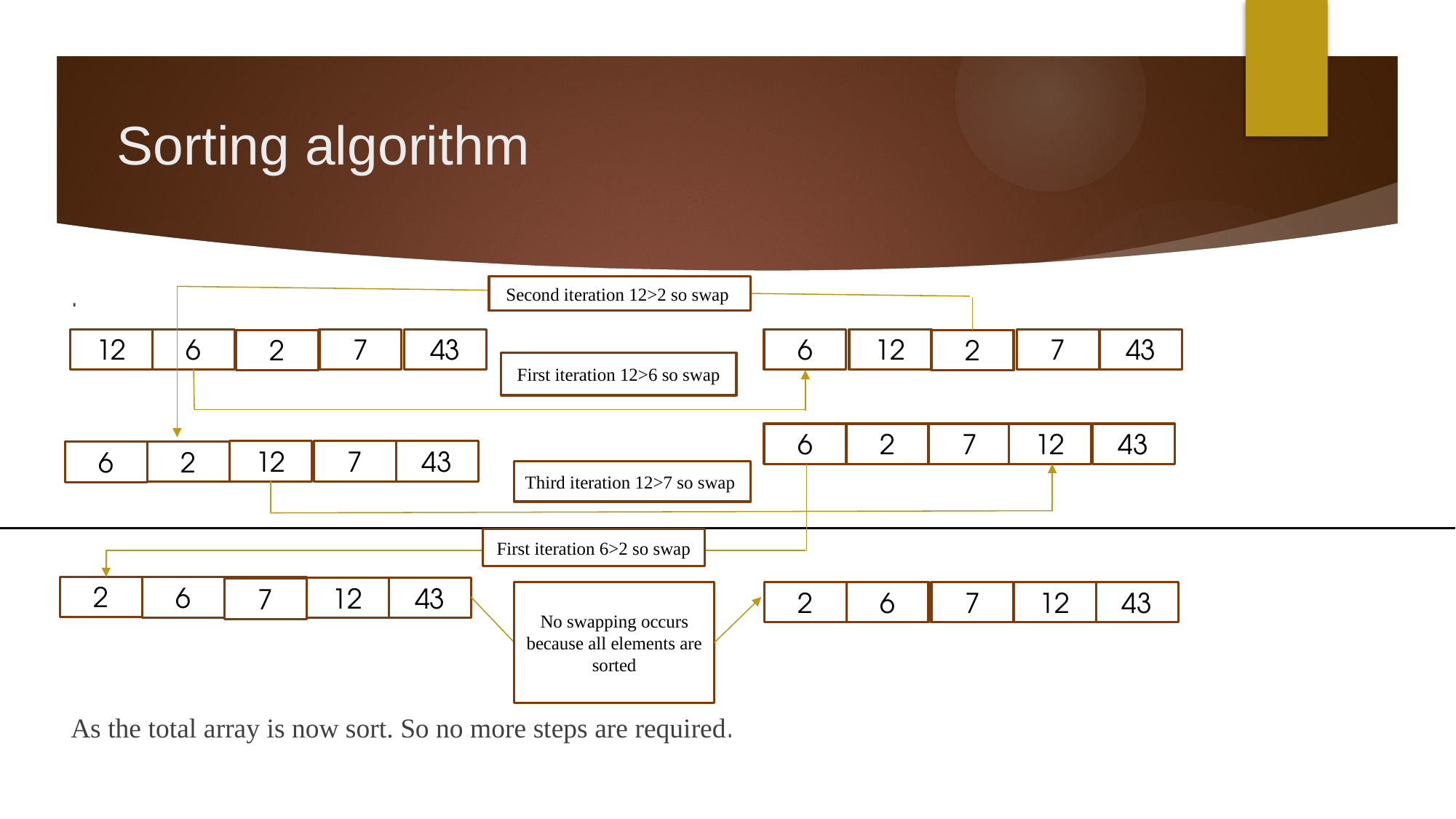

# Sorting algorithm
.

As the total array is now sort. So no more steps are required.
Second iteration 12>2 so swap
7
43
6
7
43
6
12
12
2
2
First iteration 12>6 so swap
43
7
6
2
12
43
7
12
2
6
Third iteration 12>7 so swap
First iteration 6>2 so swap
2
6
6
12
43
7
No swapping occurs because all elements are sorted
43
6
7
12
2